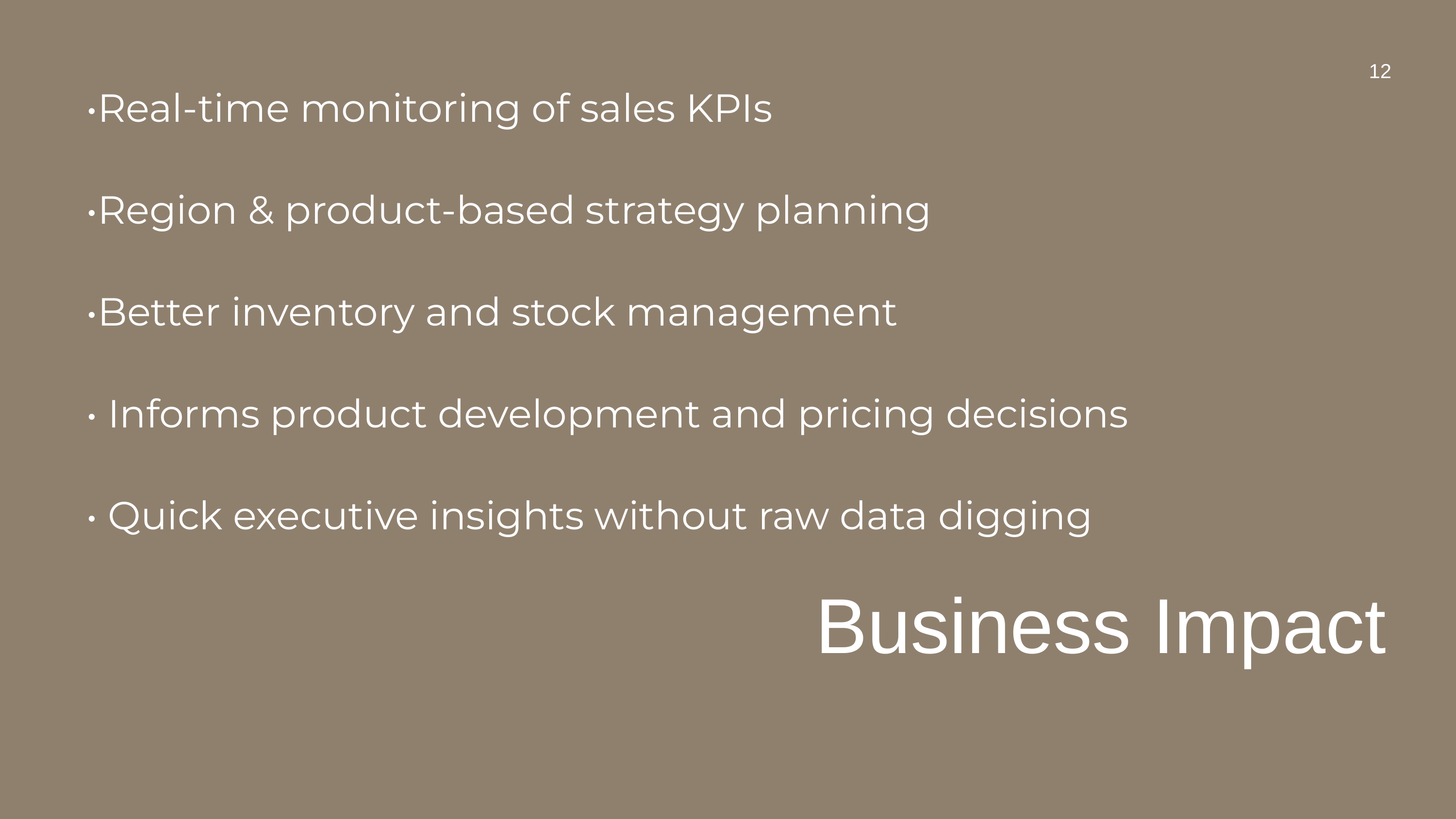

12
•Real-time monitoring of sales KPIs

•Region & product-based strategy planning

•Better inventory and stock management

• Informs product development and pricing decisions

• Quick executive insights without raw data digging

Business Impact